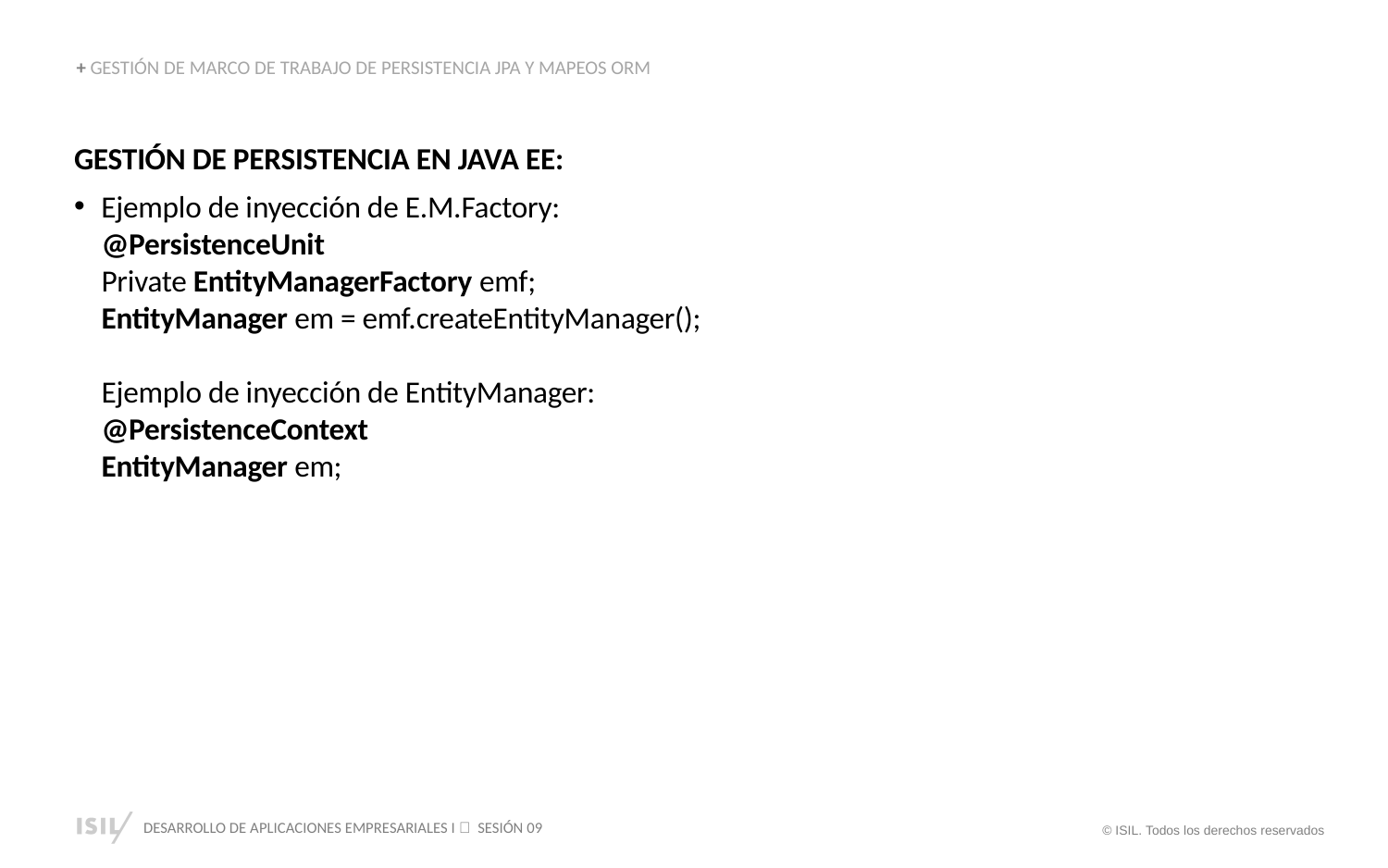

+ GESTIÓN DE MARCO DE TRABAJO DE PERSISTENCIA JPA Y MAPEOS ORM
GESTIÓN DE PERSISTENCIA EN JAVA EE:
Ejemplo de inyección de E.M.Factory:
@PersistenceUnit
Private EntityManagerFactory emf;
EntityManager em = emf.createEntityManager();

Ejemplo de inyección de EntityManager:
@PersistenceContext
EntityManager em;